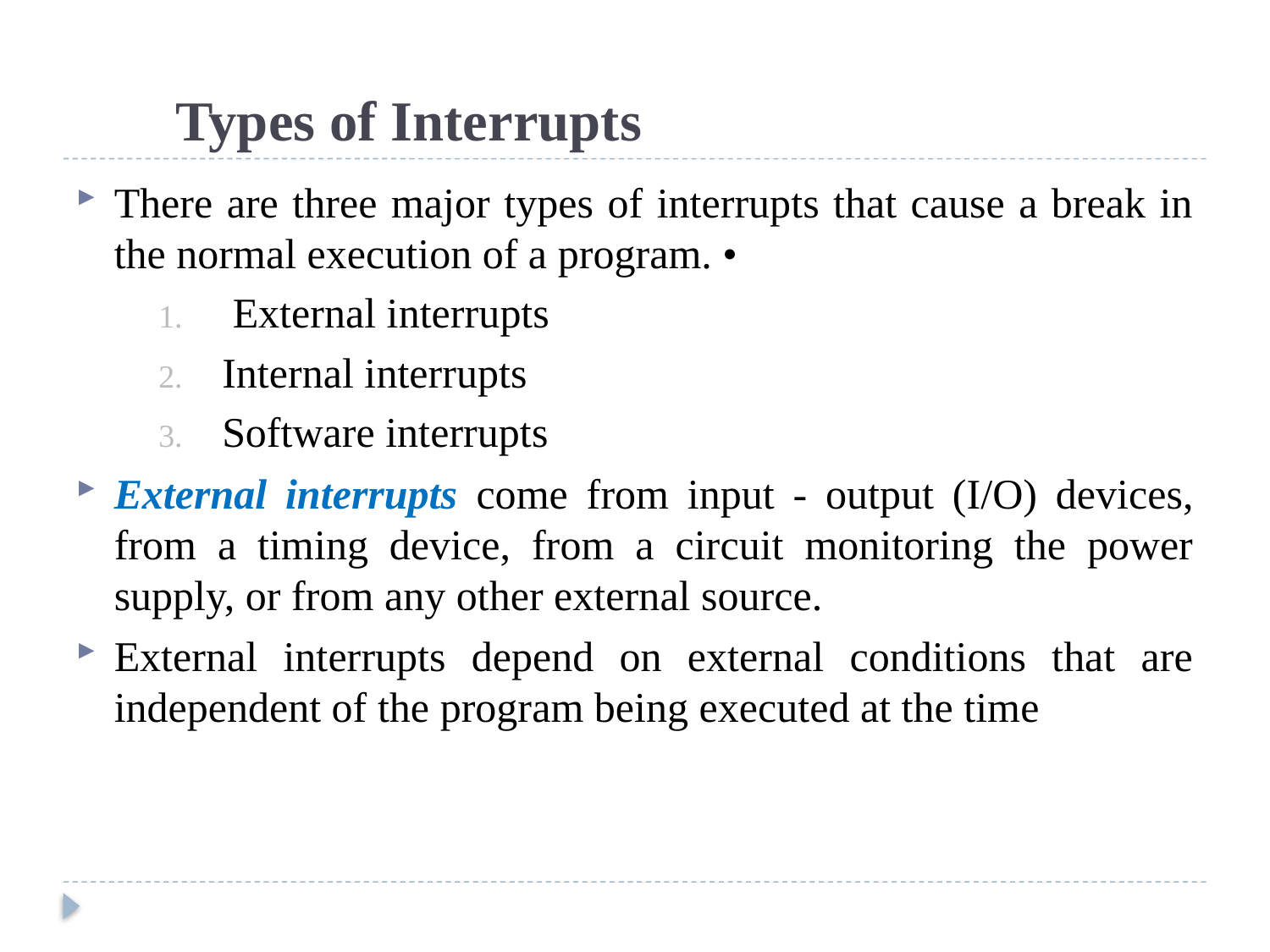

# Types of Interrupts
There are three major types of interrupts that cause a break in the normal execution of a program. •
 External interrupts
Internal interrupts
Software interrupts
External interrupts come from input - output (I/O) devices, from a timing device, from a circuit monitoring the power supply, or from any other external source.
External interrupts depend on external conditions that are independent of the program being executed at the time